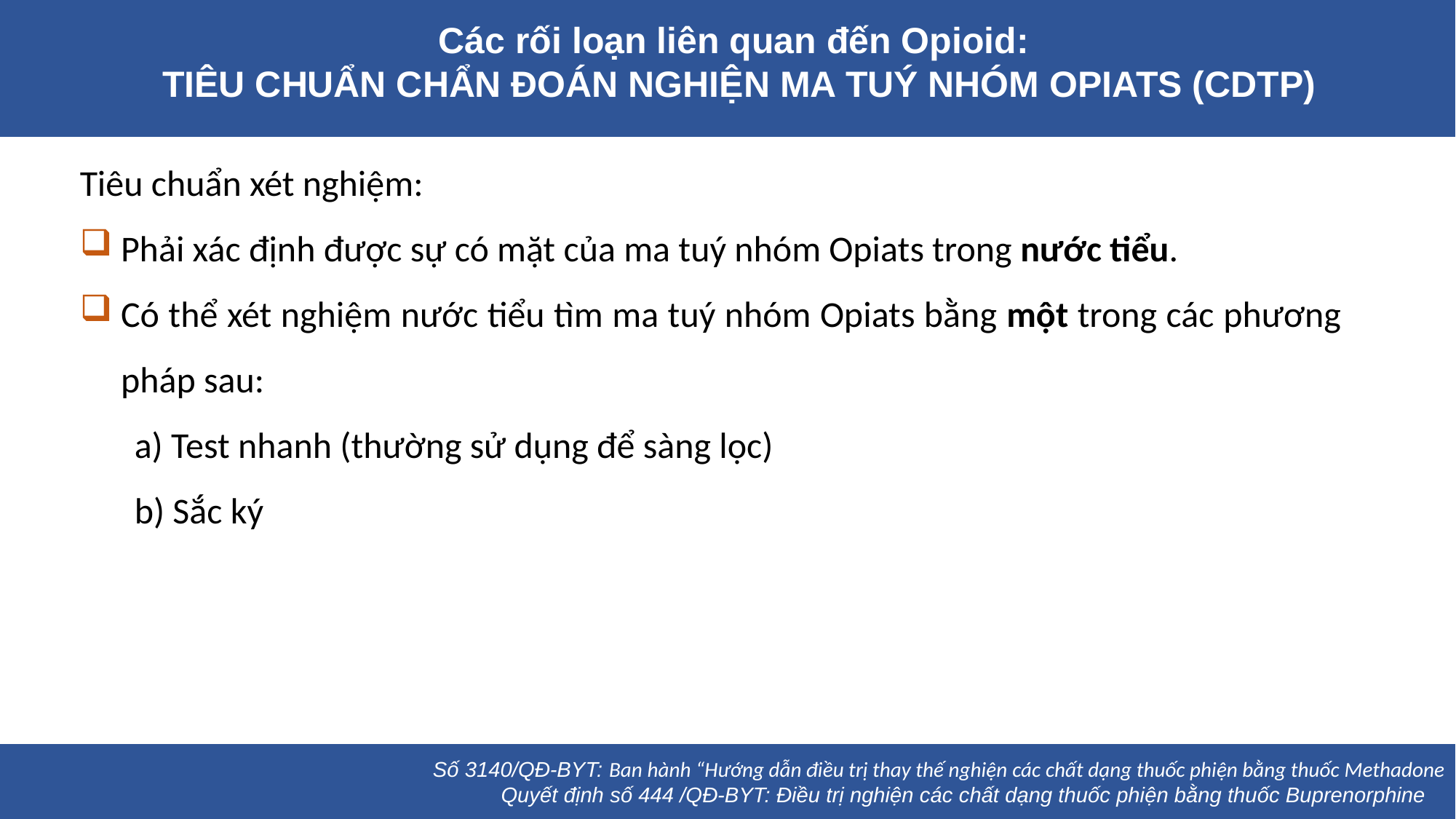

Các rối loạn liên quan đến Opioid:
TIÊU CHUẨN CHẨN ĐOÁN NGHIỆN MA TUÝ NHÓM OPIATS (CDTP)
Tiêu chuẩn xét nghiệm:
Phải xác định được sự có mặt của ma tuý nhóm Opiats trong nước tiểu.
Có thể xét nghiệm nước tiểu tìm ma tuý nhóm Opiats bằng một trong các phương pháp sau:
a) Test nhanh (thường sử dụng để sàng lọc)
b) Sắc ký
American Psychiatric Association. (2013). Diagnostic and statistical manual of mental disorders (5th ed.). Arlington, VA: American Psychiatric Publishing.

Số 3140/QĐ-BYT: Ban hành “Hướng dẫn điều trị thay thế nghiện các chất dạng thuốc phiện bằng thuốc Methadone
Quyết định số 444 /QĐ-BYT: Điều trị nghiện các chất dạng thuốc phiện bằng thuốc Buprenorphine